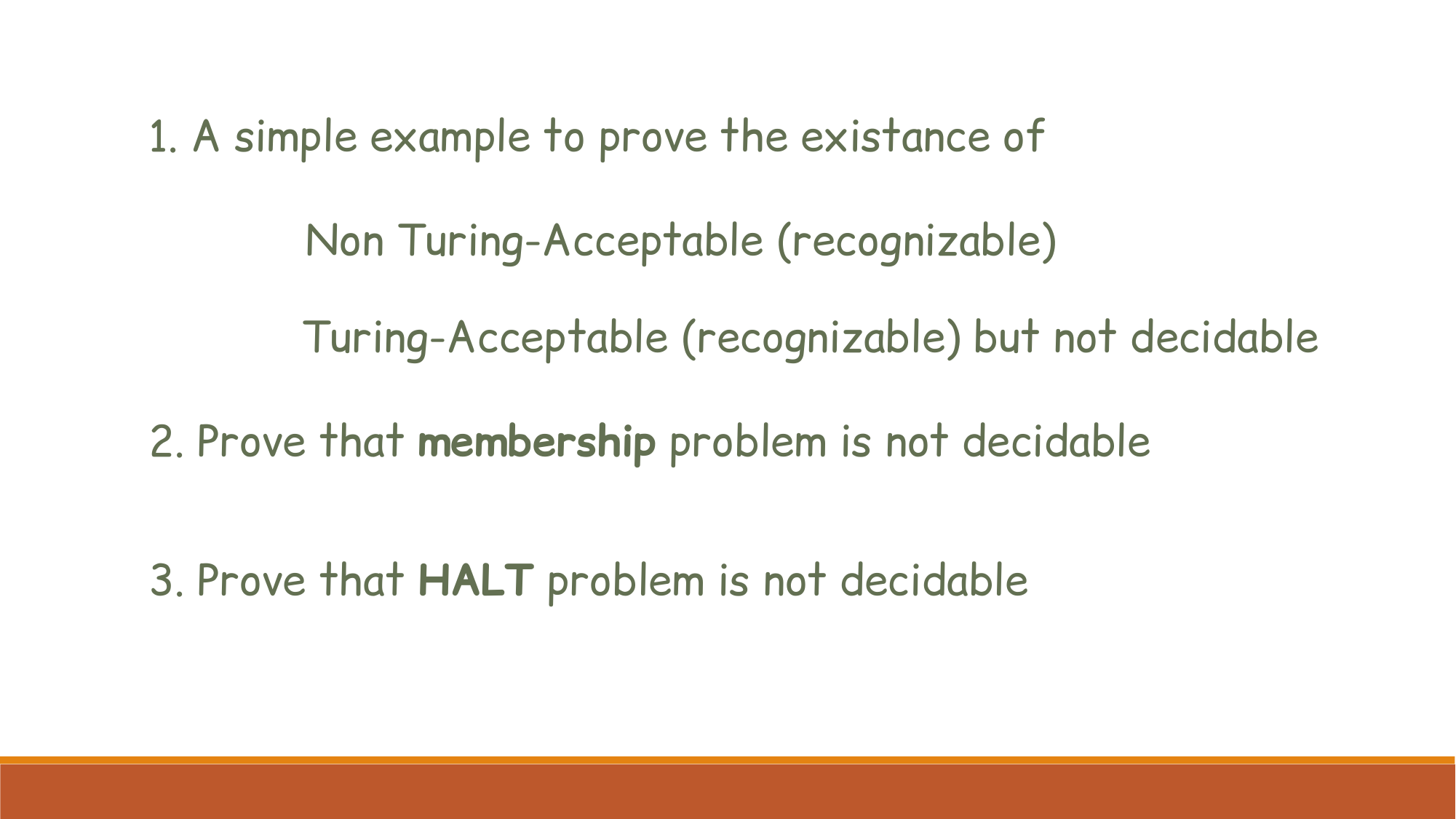

1. A simple example to prove the existance of
Non Turing-Acceptable (recognizable)
Turing-Acceptable (recognizable) but not decidable
2. Prove that membership problem is not decidable
3. Prove that HALT problem is not decidable